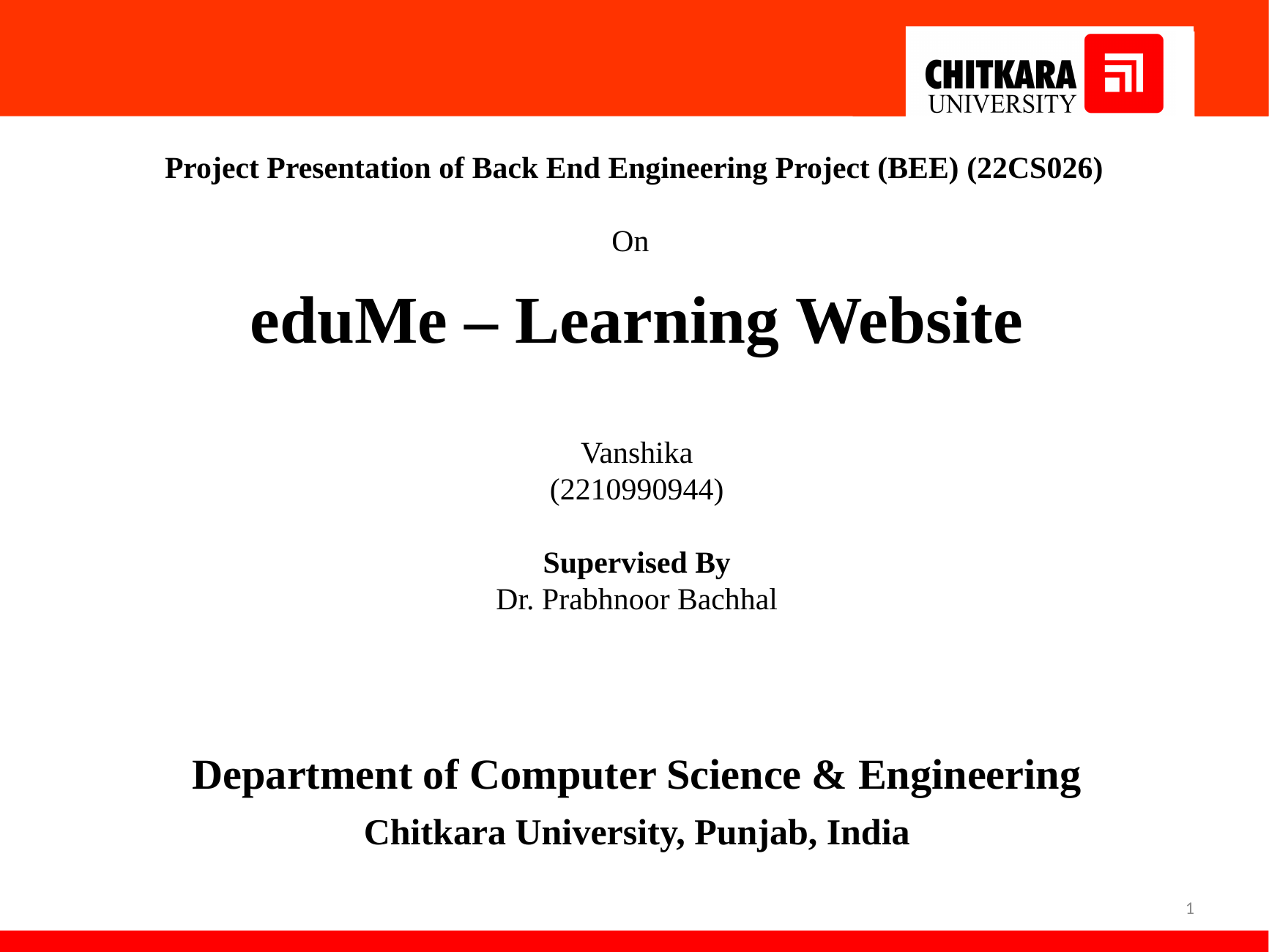

Project Presentation of Back End Engineering Project (BEE) (22CS026)
On
eduMe – Learning Website
Vanshika
(2210990944)

Supervised By
Dr. Prabhnoor Bachhal

Department of Computer Science & Engineering
Chitkara University, Punjab, India
1